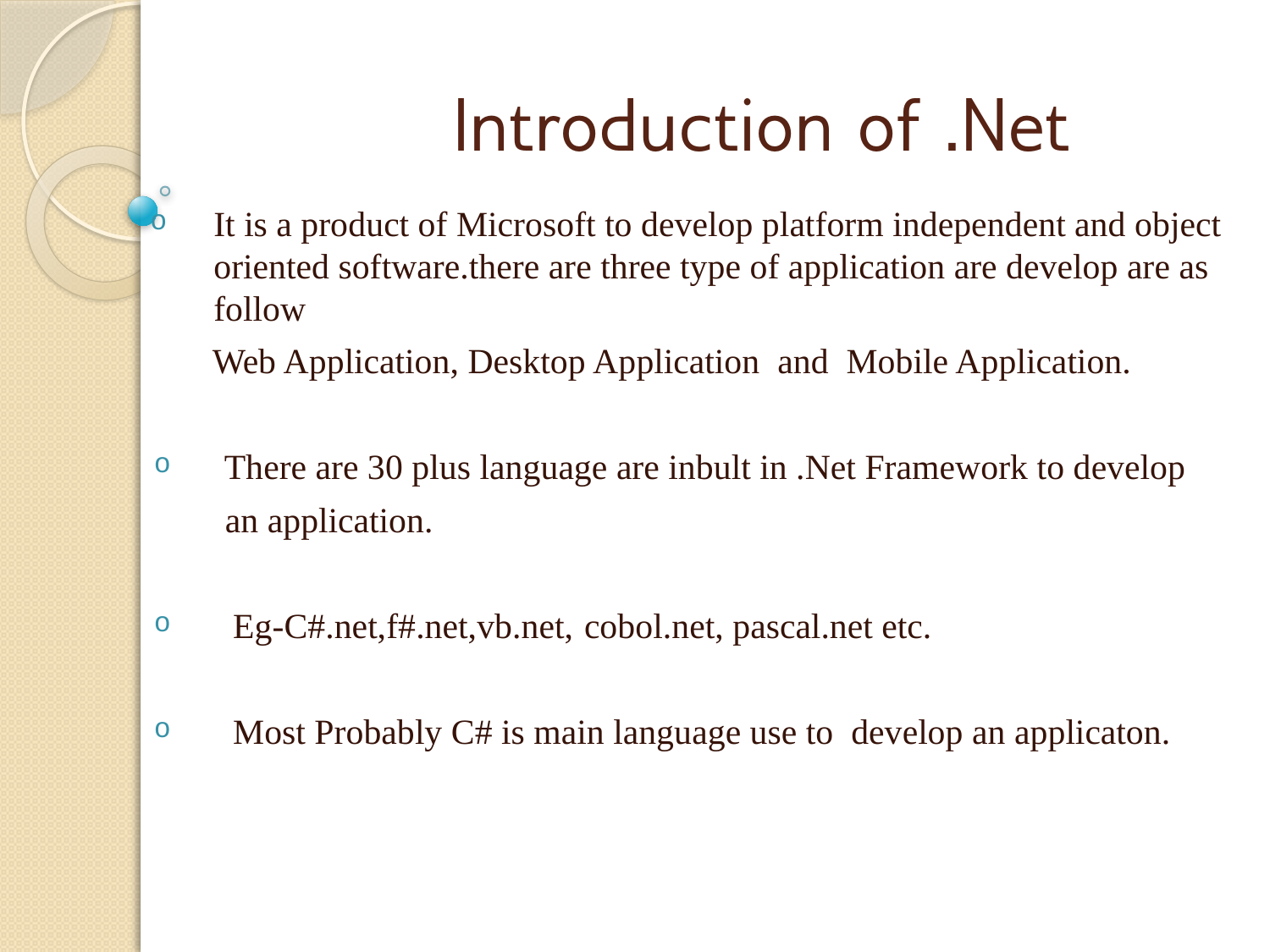

# Introduction of .Net
It is a product of Microsoft to develop platform independent and object oriented software.there are three type of application are develop are as follow
       Web Application, Desktop Application  and  Mobile Application.

      There are 30 plus language are inbult in .Net Framework to develop
        an application.

       Eg-C#.net,f#.net,vb.net, cobol.net, pascal.net etc.

       Most Probably C# is main language use to  develop an applicaton.